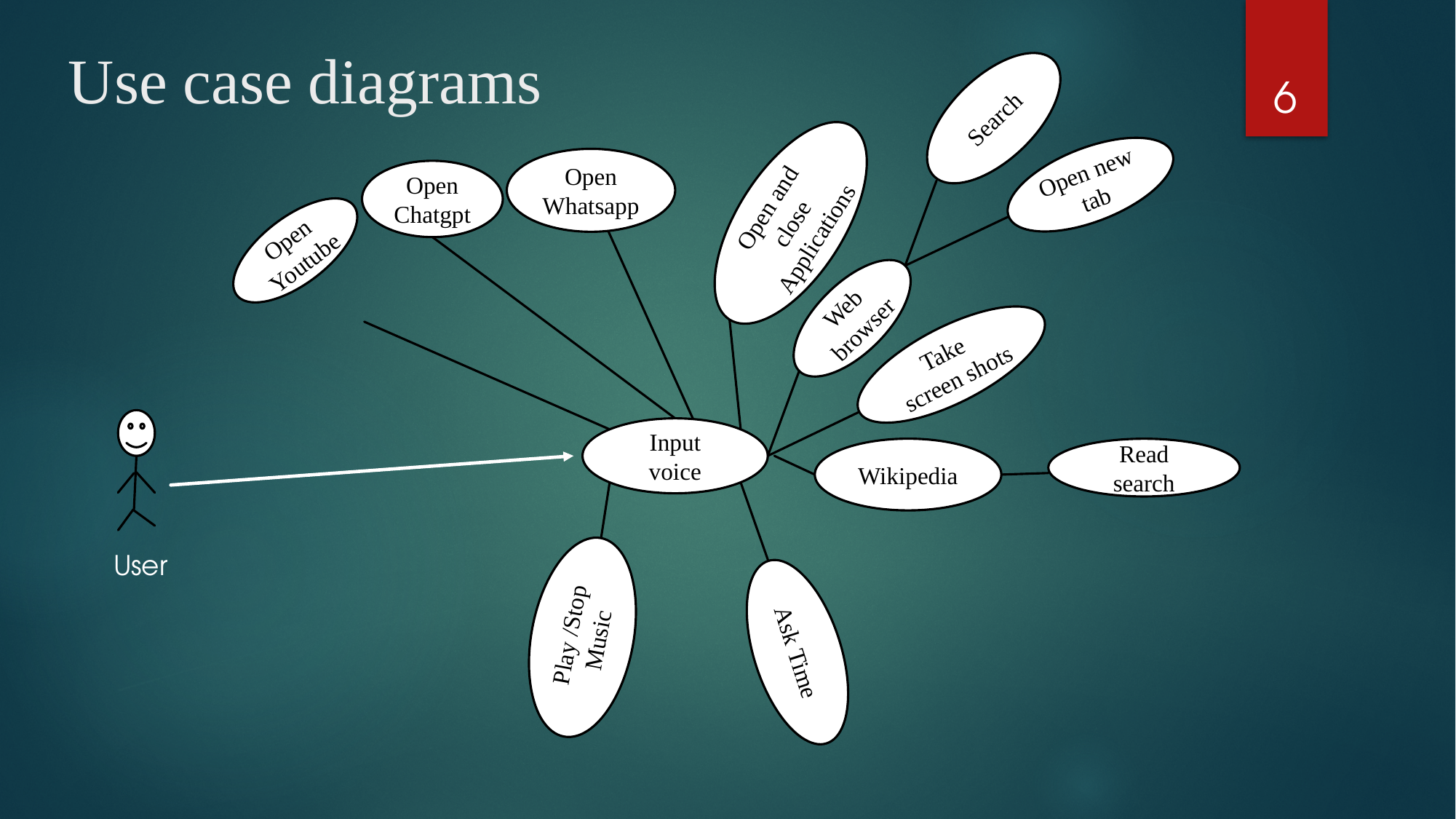

# Use case diagrams
6
Search
Open new tab
Open Whatsapp
Open Chatgpt
Open and close Applications
Open Youtube
Web browser
Take
screen shots

Input voice
Wikipedia
Read search
User
Play /Stop
Music
Ask Time